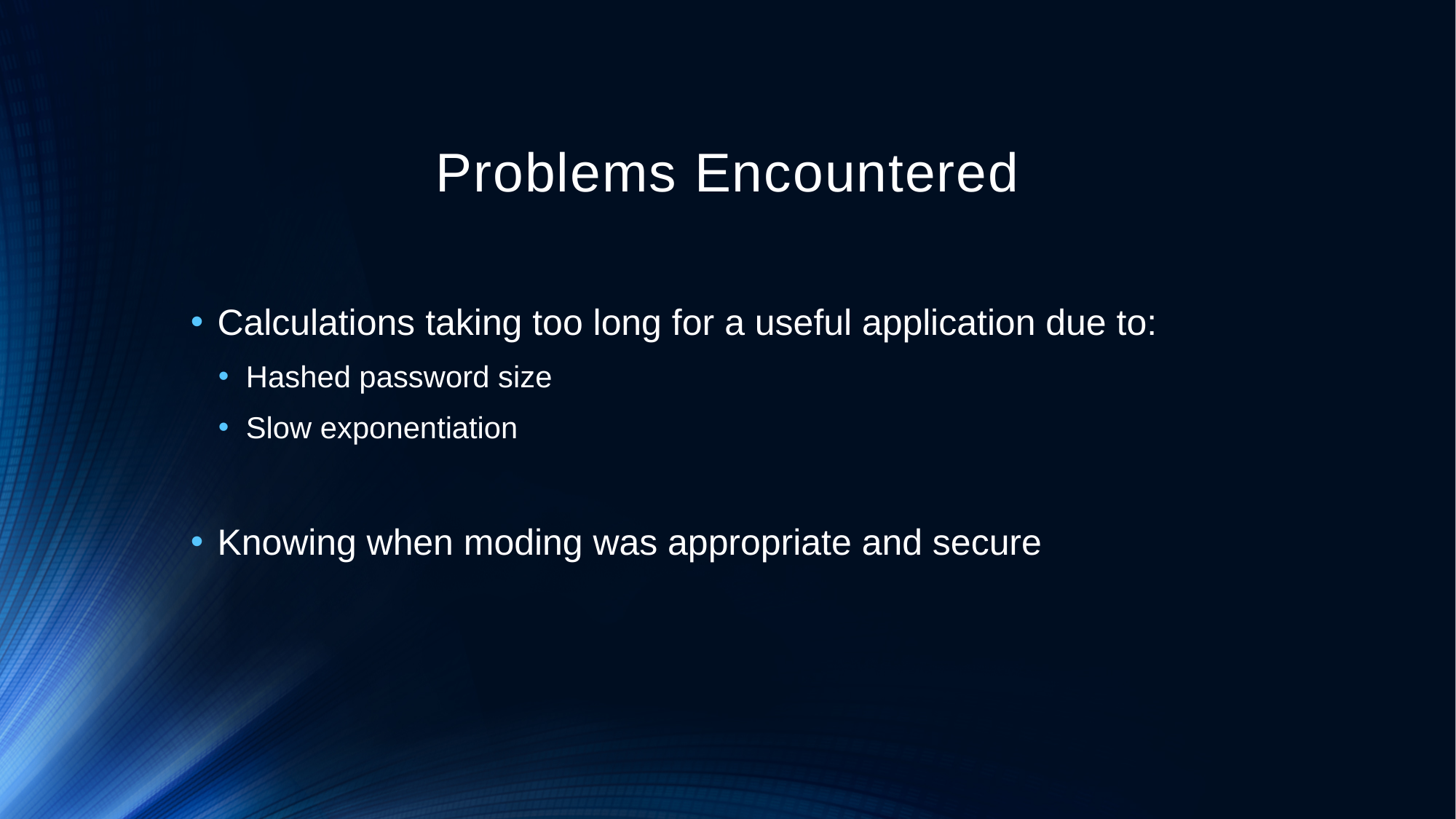

# Problems Encountered

Calculations taking too long for a useful application due to:
Hashed password size
Slow exponentiation

Knowing when moding was appropriate and secure